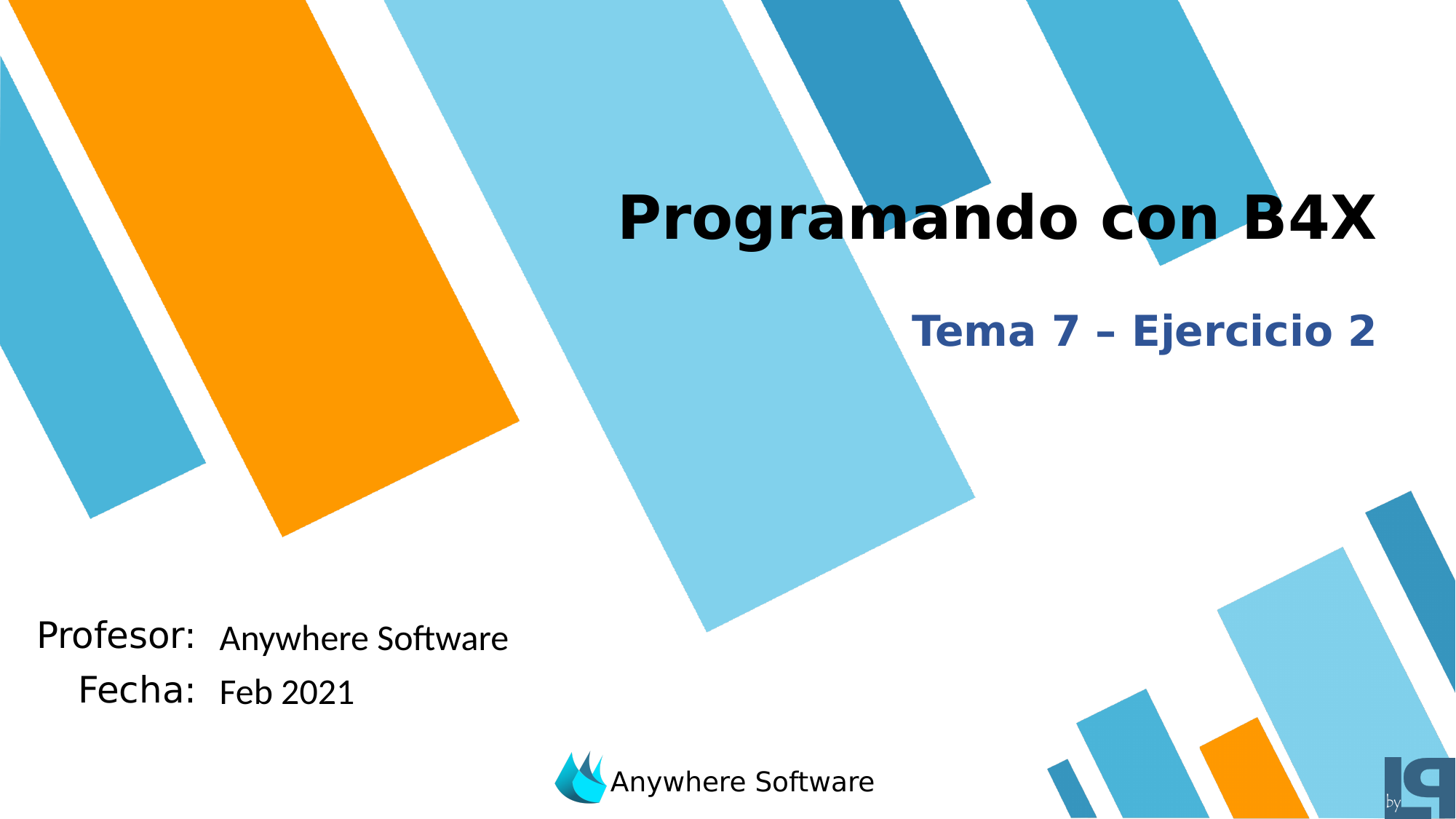

# Programando con B4X
Tema 7 – Ejercicio 2
Anywhere Software
Feb 2021